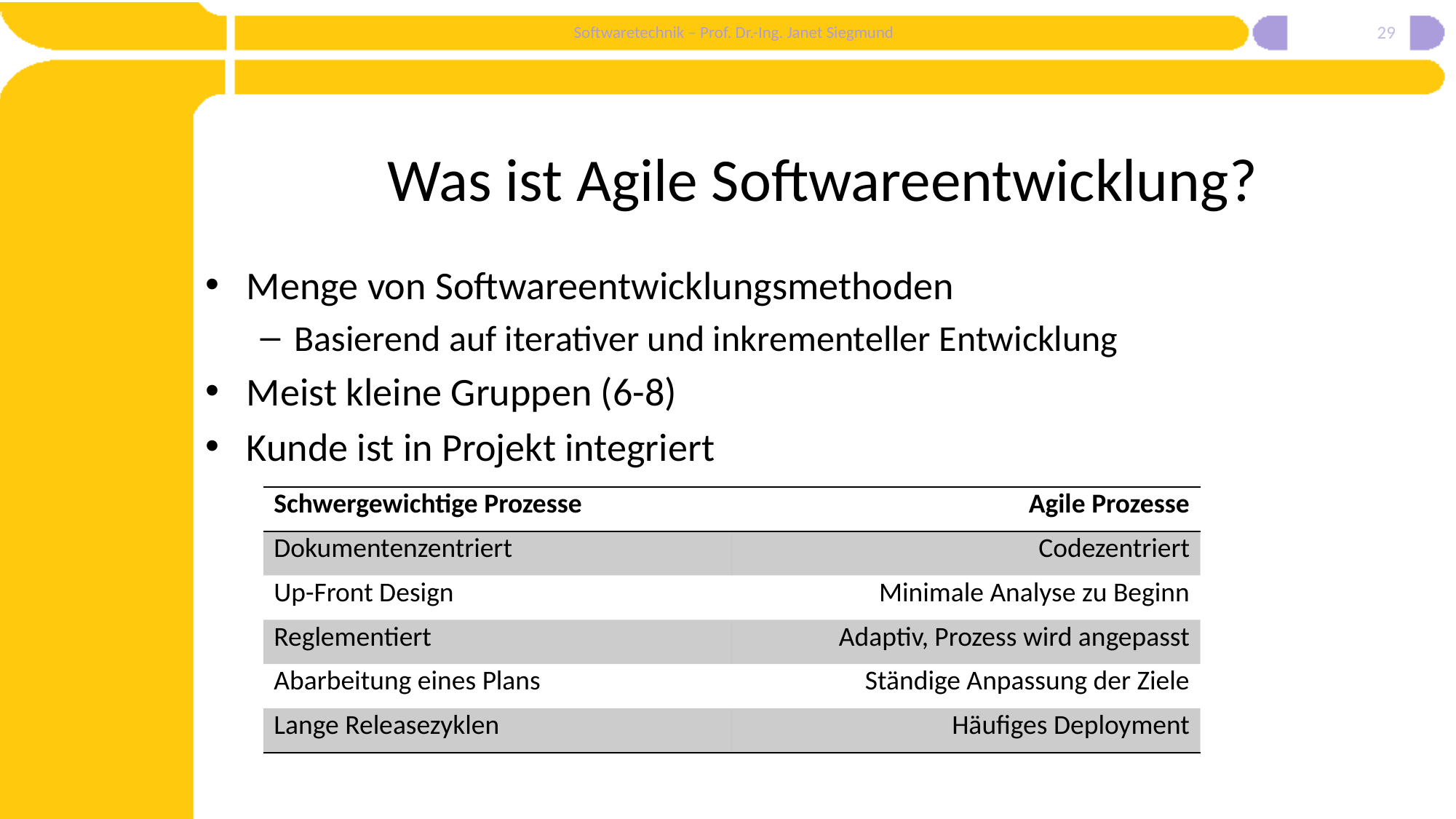

29
# Was ist Agile Softwareentwicklung?
Menge von Softwareentwicklungsmethoden
Basierend auf iterativer und inkrementeller Entwicklung
Meist kleine Gruppen (6-8)
Kunde ist in Projekt integriert
| Schwergewichtige Prozesse | Agile Prozesse |
| --- | --- |
| Dokumentenzentriert | Codezentriert |
| Up-Front Design | Minimale Analyse zu Beginn |
| Reglementiert | Adaptiv, Prozess wird angepasst |
| Abarbeitung eines Plans | Ständige Anpassung der Ziele |
| Lange Releasezyklen | Häufiges Deployment |